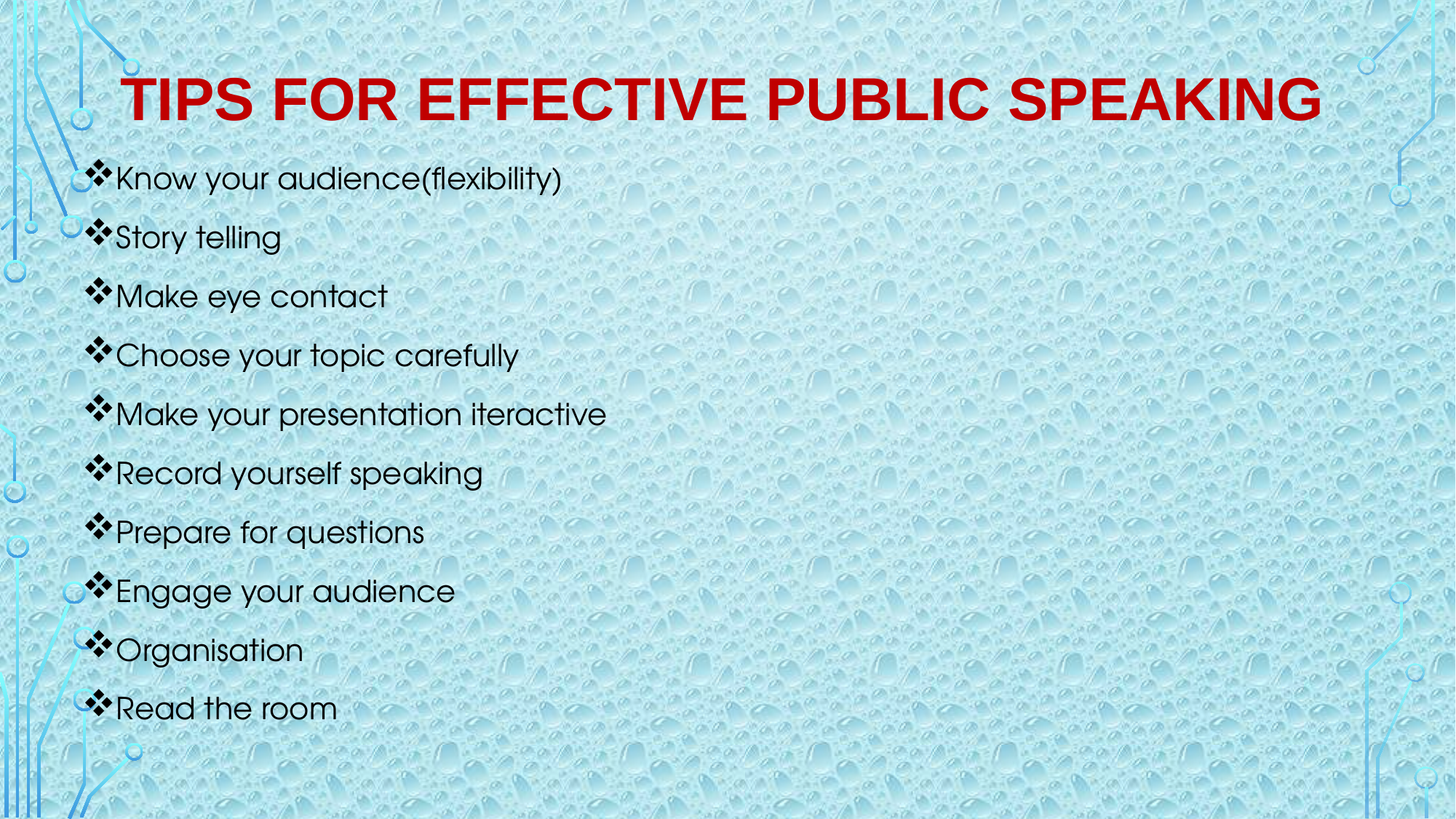

# Tips for effective public speaking
Know your audience(flexibility)
Story telling
Make eye contact
Choose your topic carefully
Make your presentation iteractive
Record yourself speaking
Prepare for questions
Engage your audience
Organisation
Read the room